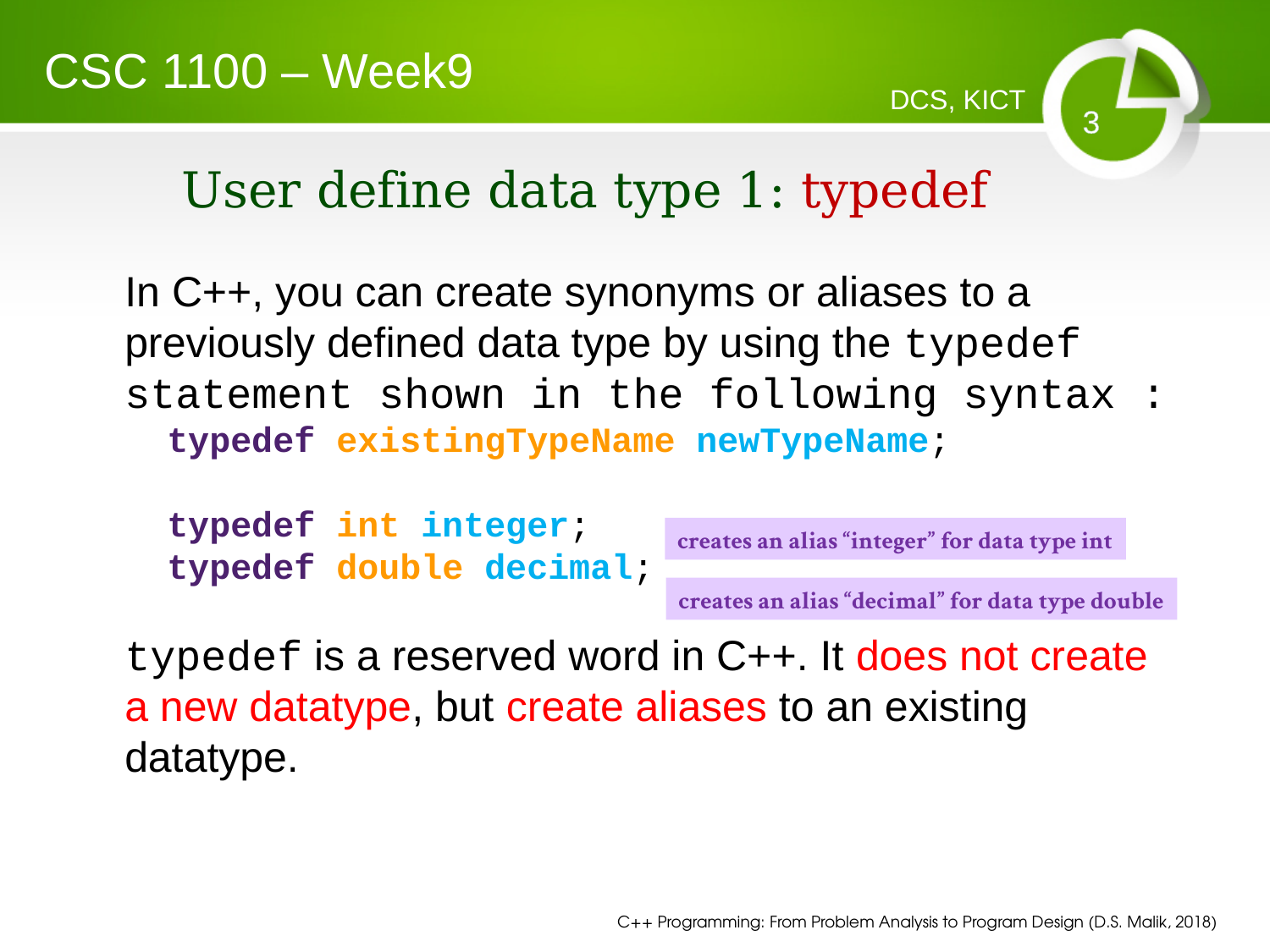

CSC 1100 – Week9
DCS, KICT
3
# User define data type 1: typedef

In C++, you can create synonyms or aliases to a previously defined data type by using the typedef statement shown in the following syntax :
  typedef existingTypeName newTypeName;

  typedef int integer;
  typedef double decimal;

typedef is a reserved word in C++. It does not create a new datatype, but create aliases to an existing datatype.
creates an alias “integer” for data type int
creates an alias “decimal” for data type double
C++ Programming: From Problem Analysis to Program Design (D.S. Malik, 2018)3